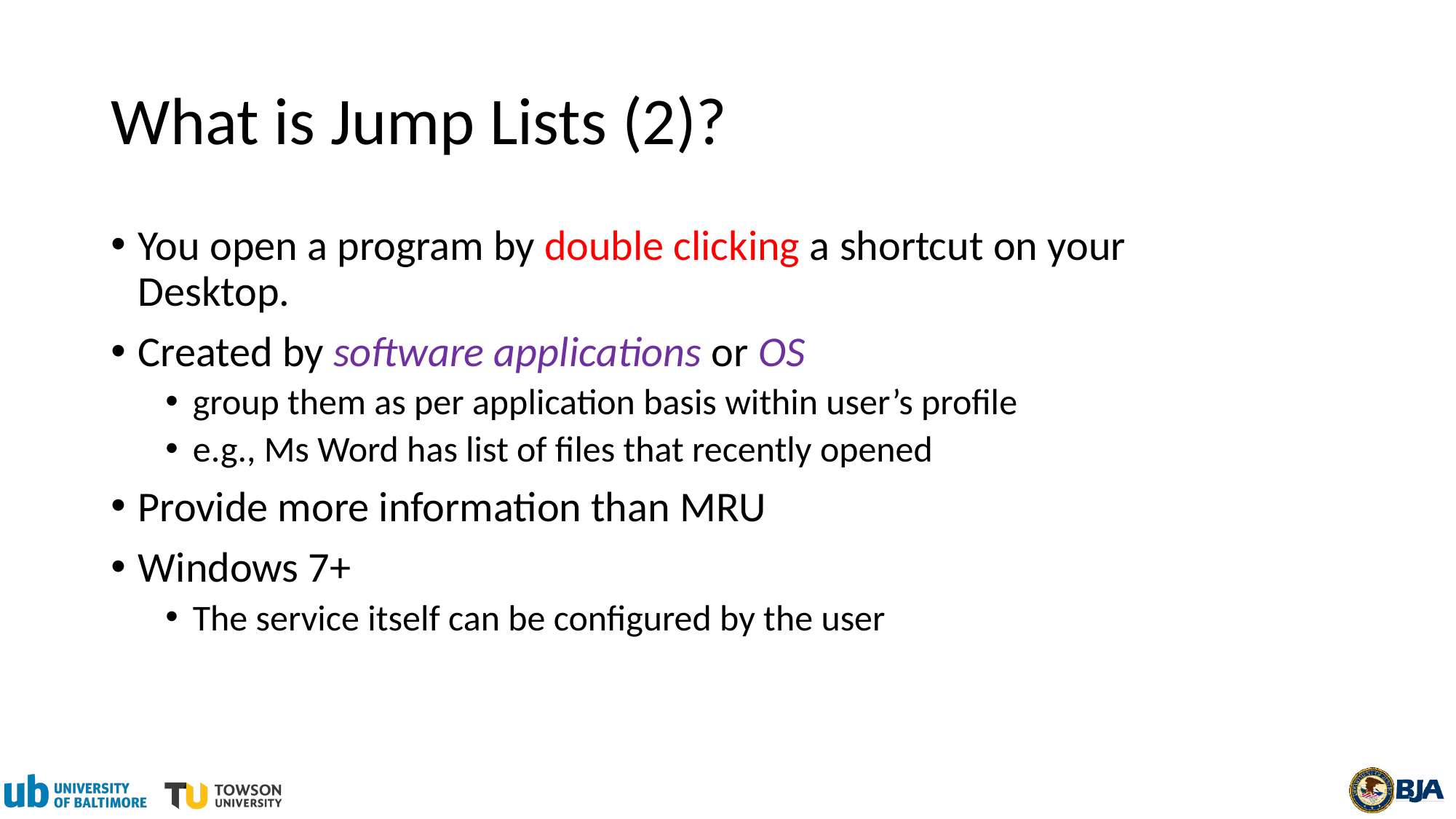

# What is Jump Lists (2)?
You open a program by double clicking a shortcut on your Desktop.
Created by software applications or OS
group them as per application basis within user’s profile
e.g., Ms Word has list of files that recently opened
Provide more information than MRU
Windows 7+
The service itself can be configured by the user